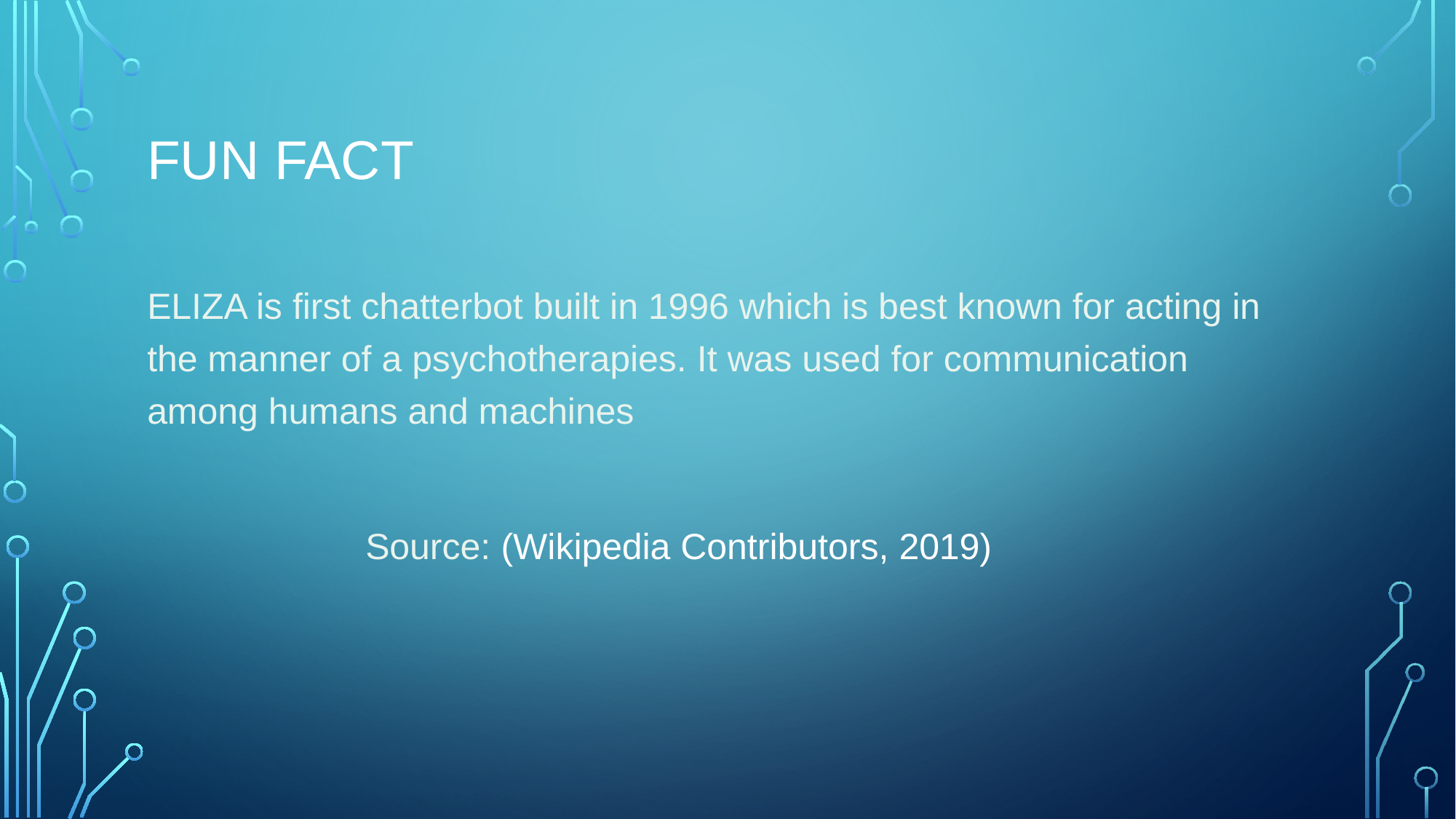

# Fun Fact
ELIZA is first chatterbot built in 1996 which is best known for acting in the manner of a psychotherapies. It was used for communication among humans and machines

		Source: (Wikipedia Contributors, 2019)